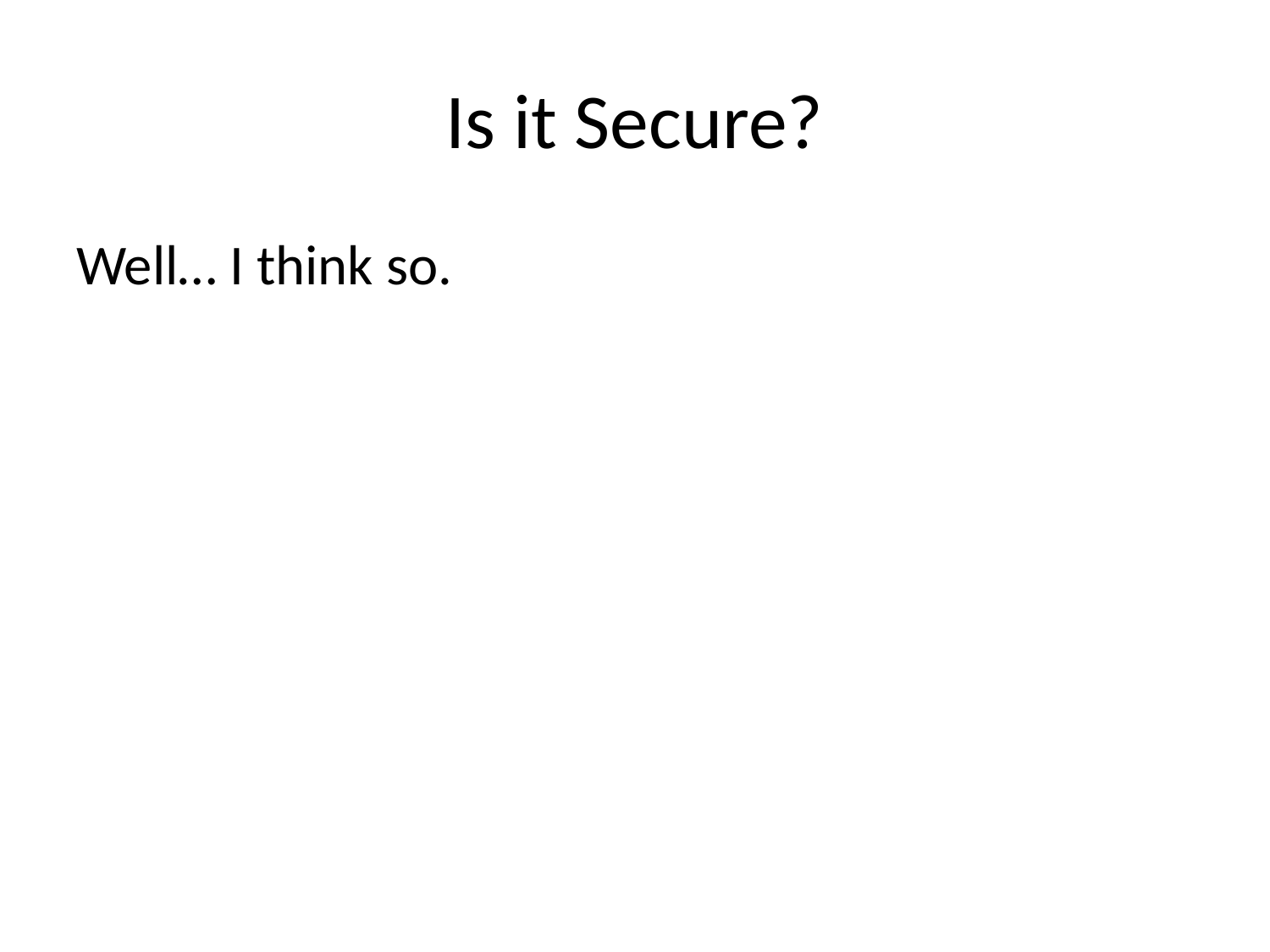

# Is it Secure?
Well… I think so.